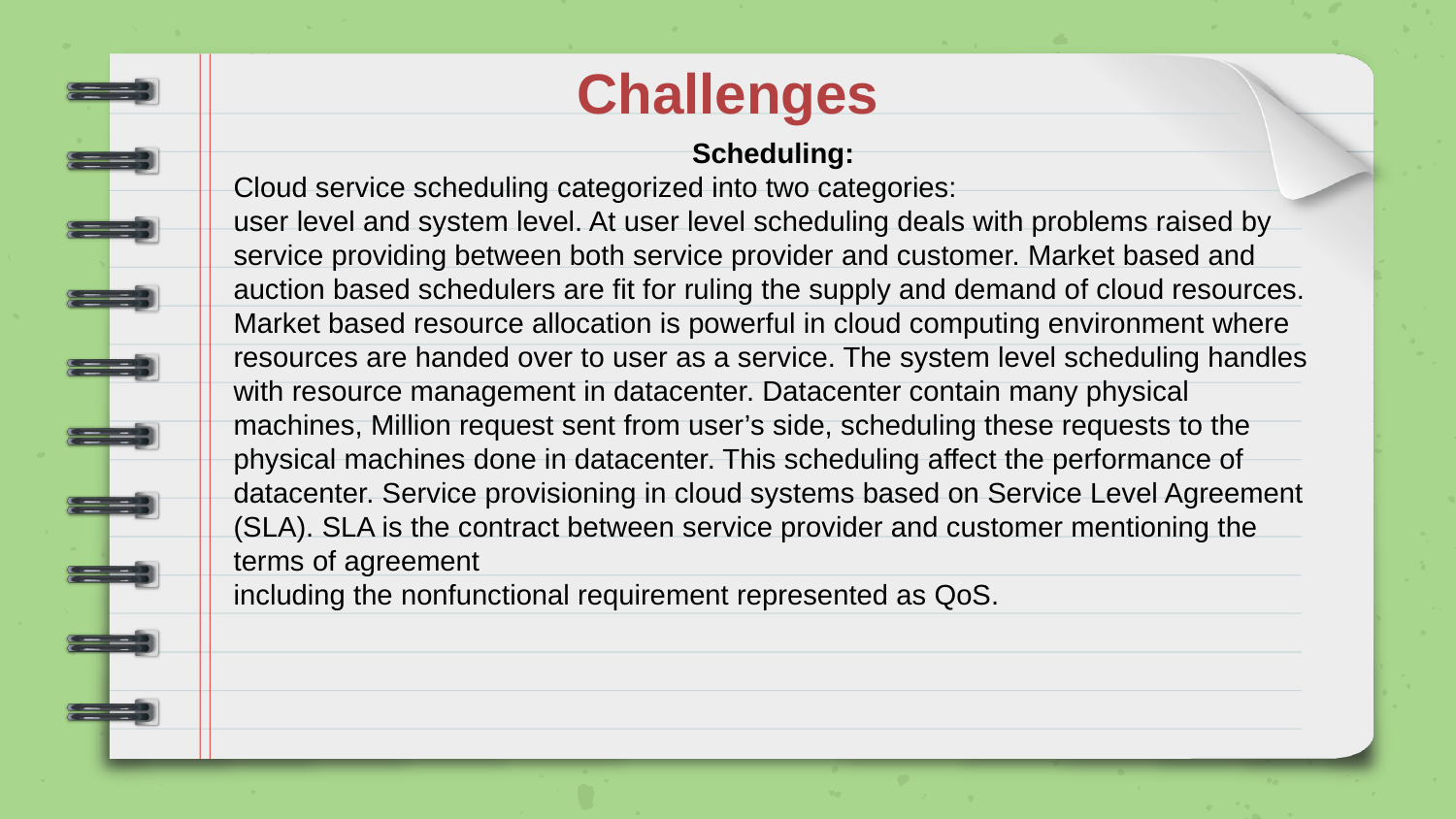

# Challenges
Scheduling:
Cloud service scheduling categorized into two categories:
user level and system level. At user level scheduling deals with problems raised by service providing between both service provider and customer. Market based and auction based schedulers are fit for ruling the supply and demand of cloud resources. Market based resource allocation is powerful in cloud computing environment where resources are handed over to user as a service. The system level scheduling handles with resource management in datacenter. Datacenter contain many physical machines, Million request sent from user’s side, scheduling these requests to the physical machines done in datacenter. This scheduling affect the performance of datacenter. Service provisioning in cloud systems based on Service Level Agreement (SLA). SLA is the contract between service provider and customer mentioning the terms of agreement
including the nonfunctional requirement represented as QoS.